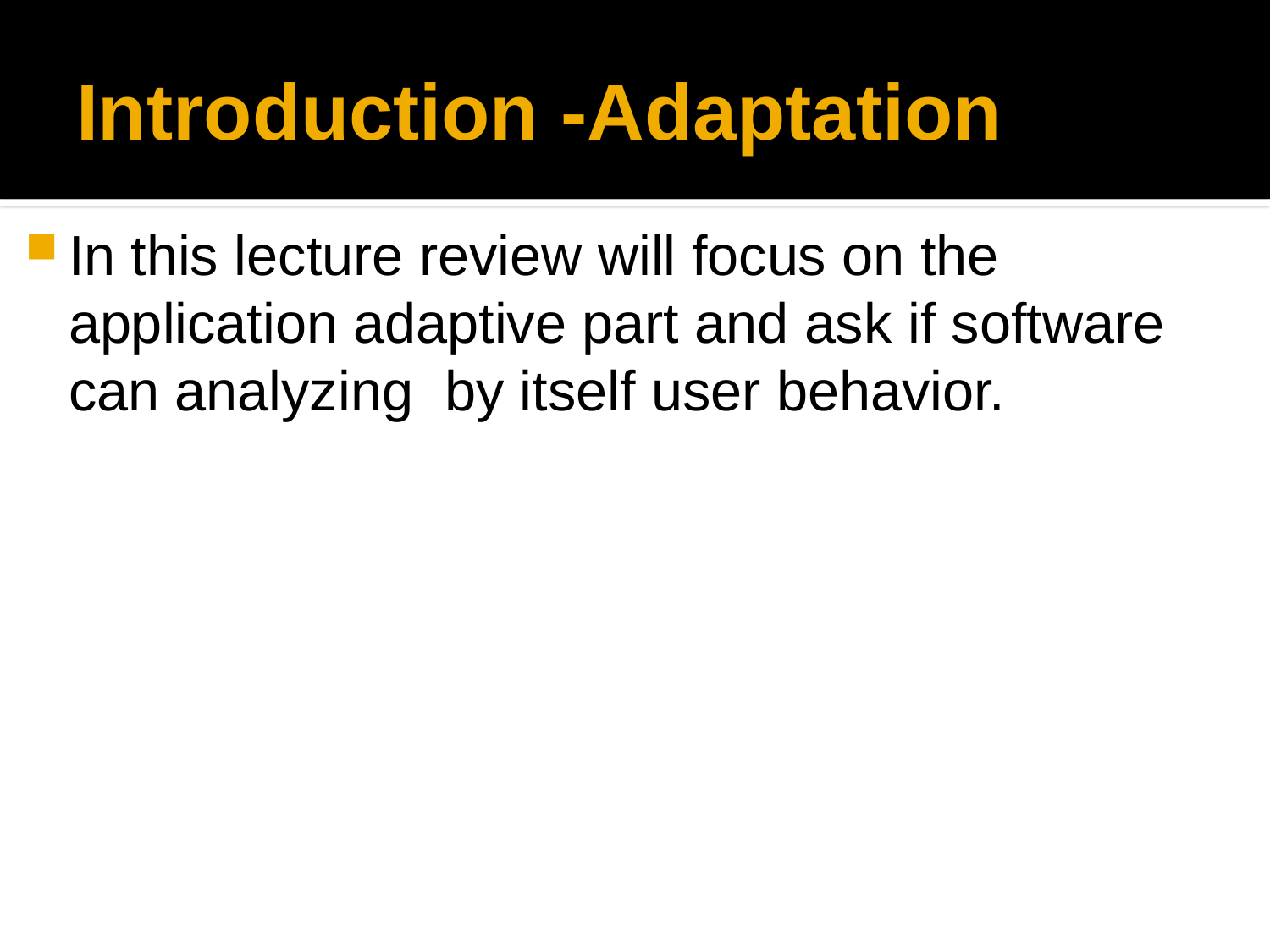

# Introduction -Adaptation
In this lecture review will focus on the application adaptive part and ask if software can analyzing  by itself user behavior.